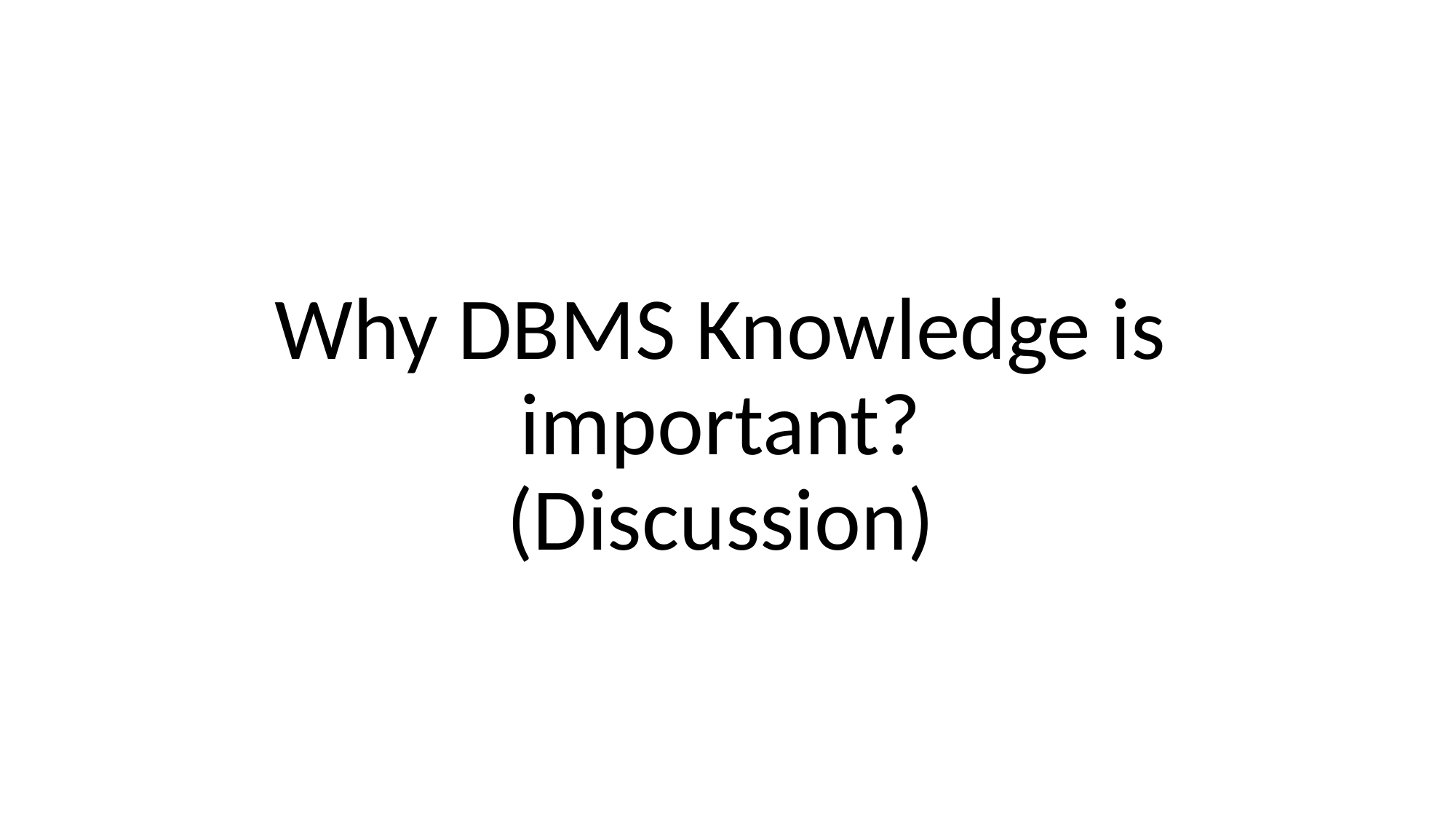

# Why DBMS Knowledge is important? (Discussion)